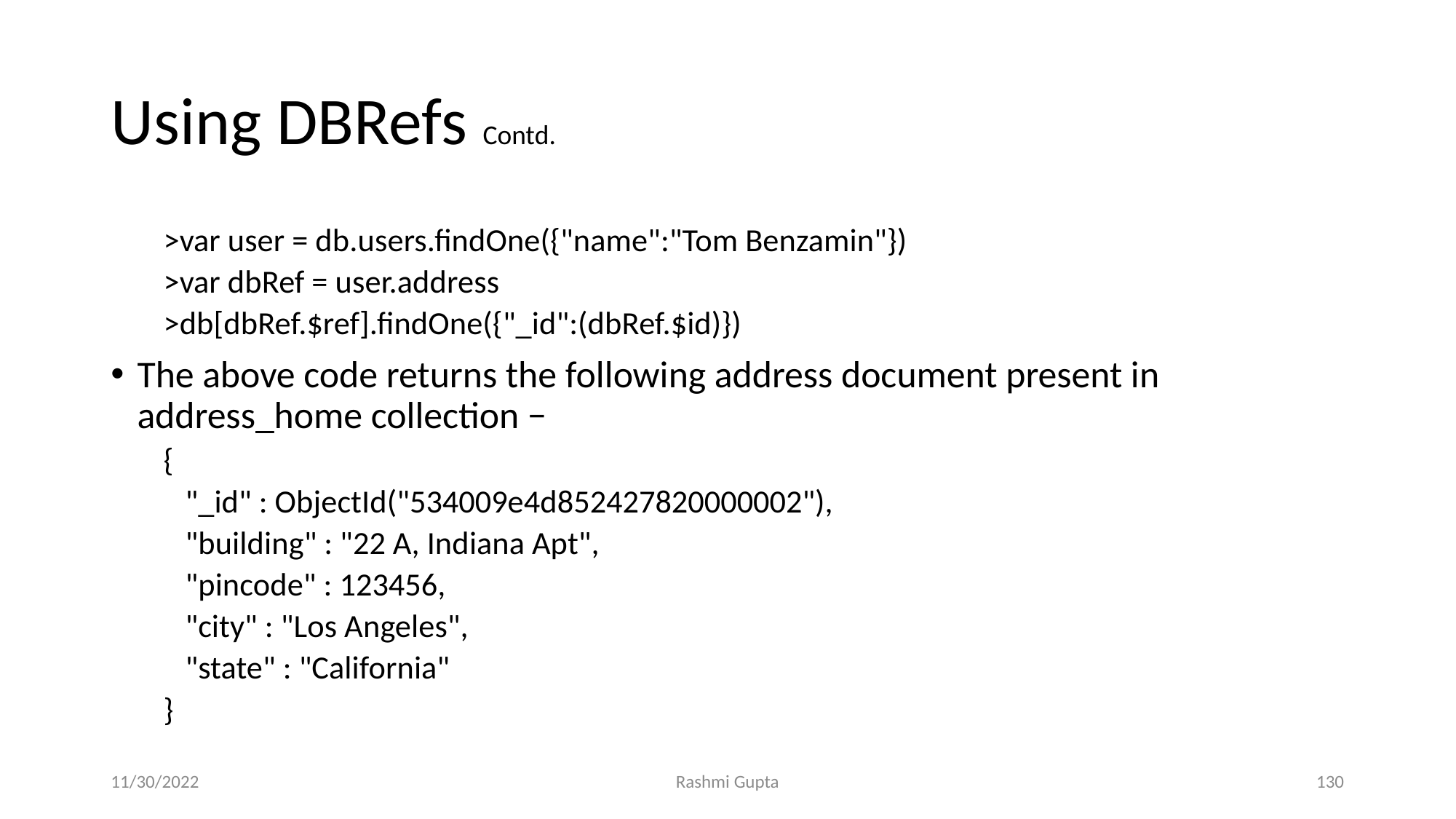

# Using DBRefs Contd.
>var user = db.users.findOne({"name":"Tom Benzamin"})
>var dbRef = user.address
>db[dbRef.$ref].findOne({"_id":(dbRef.$id)})
The above code returns the following address document present in address_home collection −
{
   "_id" : ObjectId("534009e4d852427820000002"),
   "building" : "22 A, Indiana Apt",
   "pincode" : 123456,
   "city" : "Los Angeles",
   "state" : "California"
}
11/30/2022
Rashmi Gupta
130